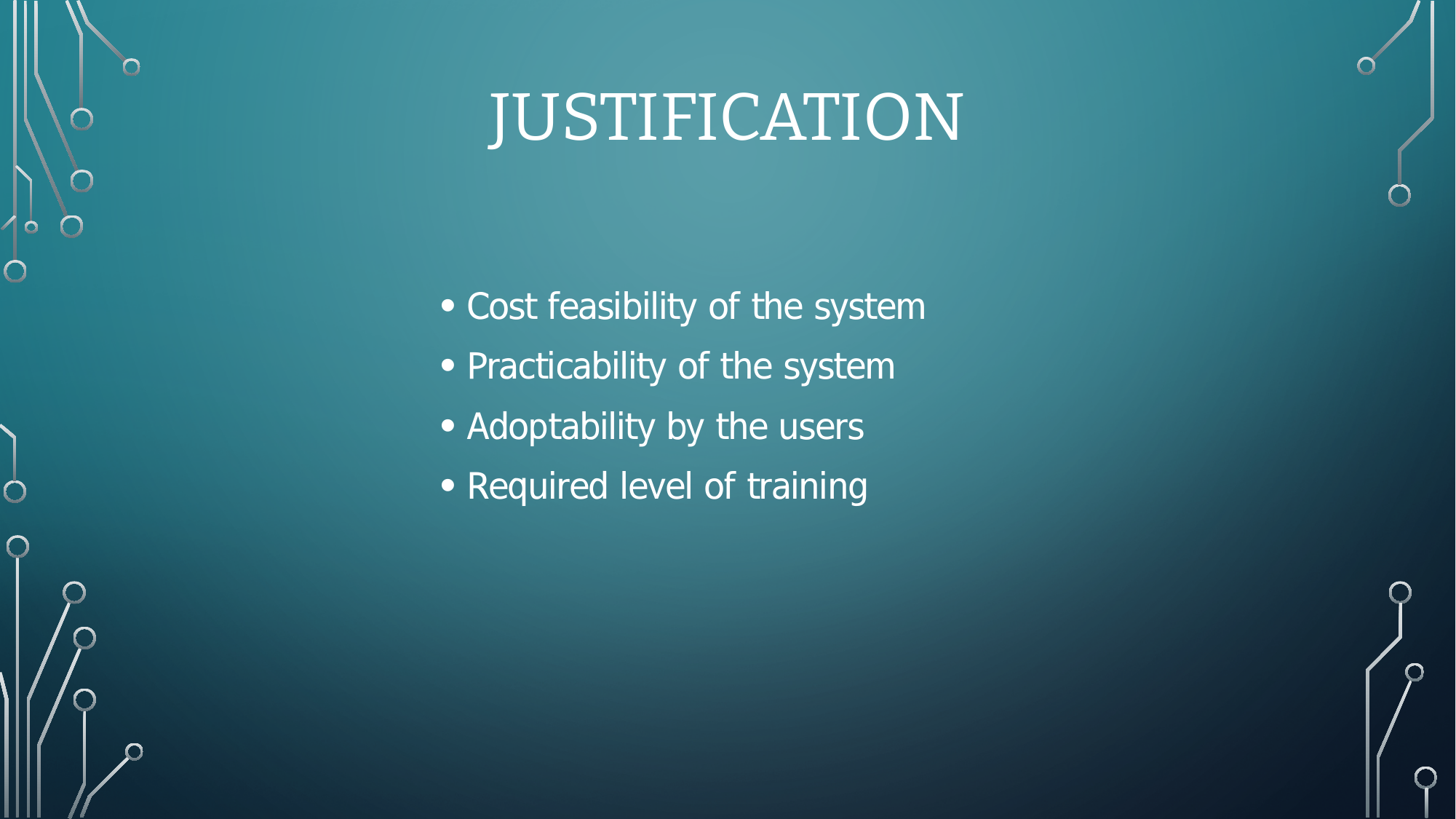

# JUSTIFICATION
Cost feasibility of the system
Practicability of the system
Adoptability by the users
Required level of training